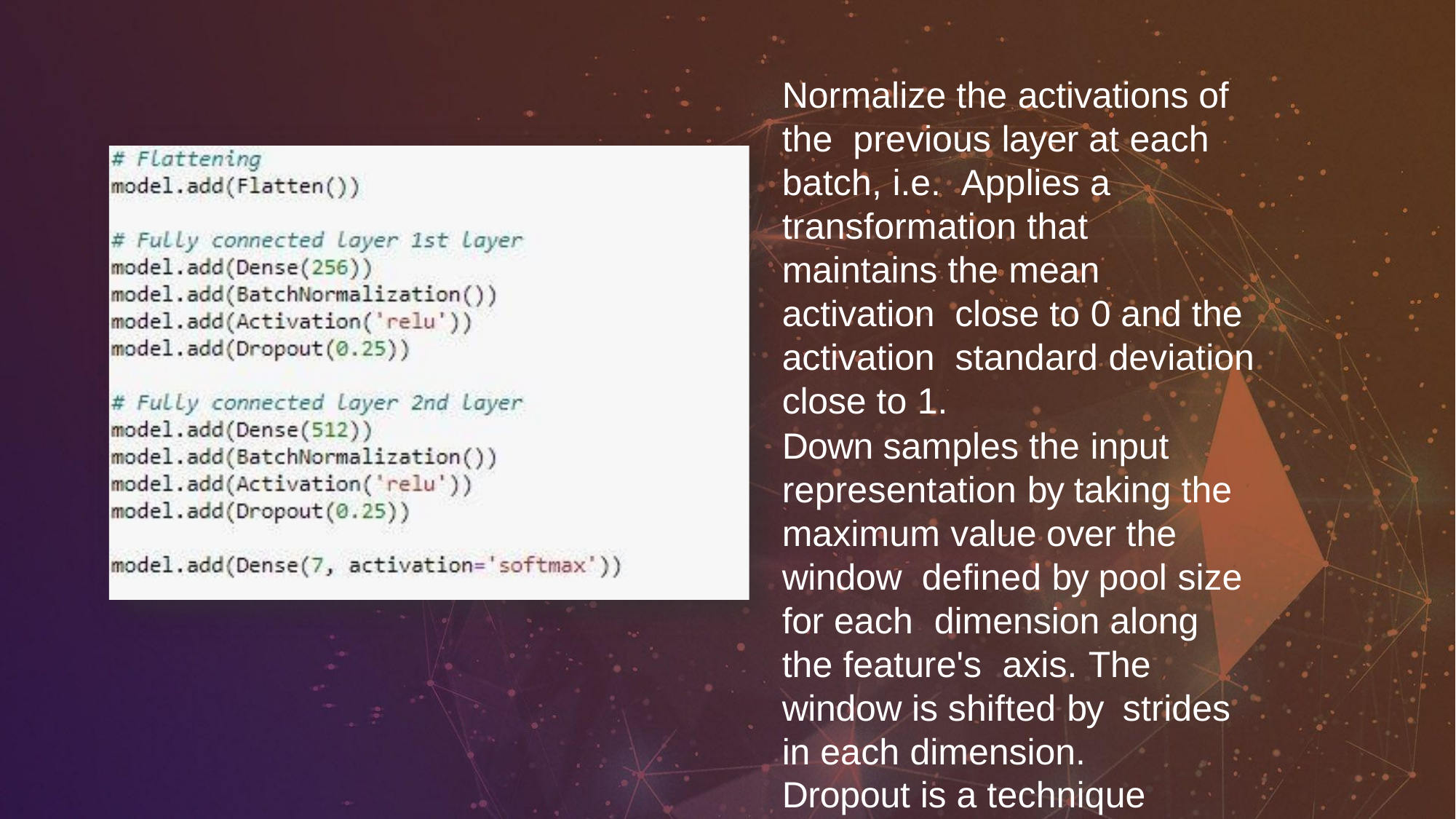

Normalize the activations of the  previous layer at each batch, i.e.  Applies a transformation that  maintains the mean activation  close to 0 and the activation  standard deviation close to 1.
Down samples the input  representation by taking the  maximum value over the window  defined by pool size for each  dimension along the feature's  axis. The window is shifted by  strides in each dimension.
Dropout is a technique where
randomly selected neurons are
ignored during training.